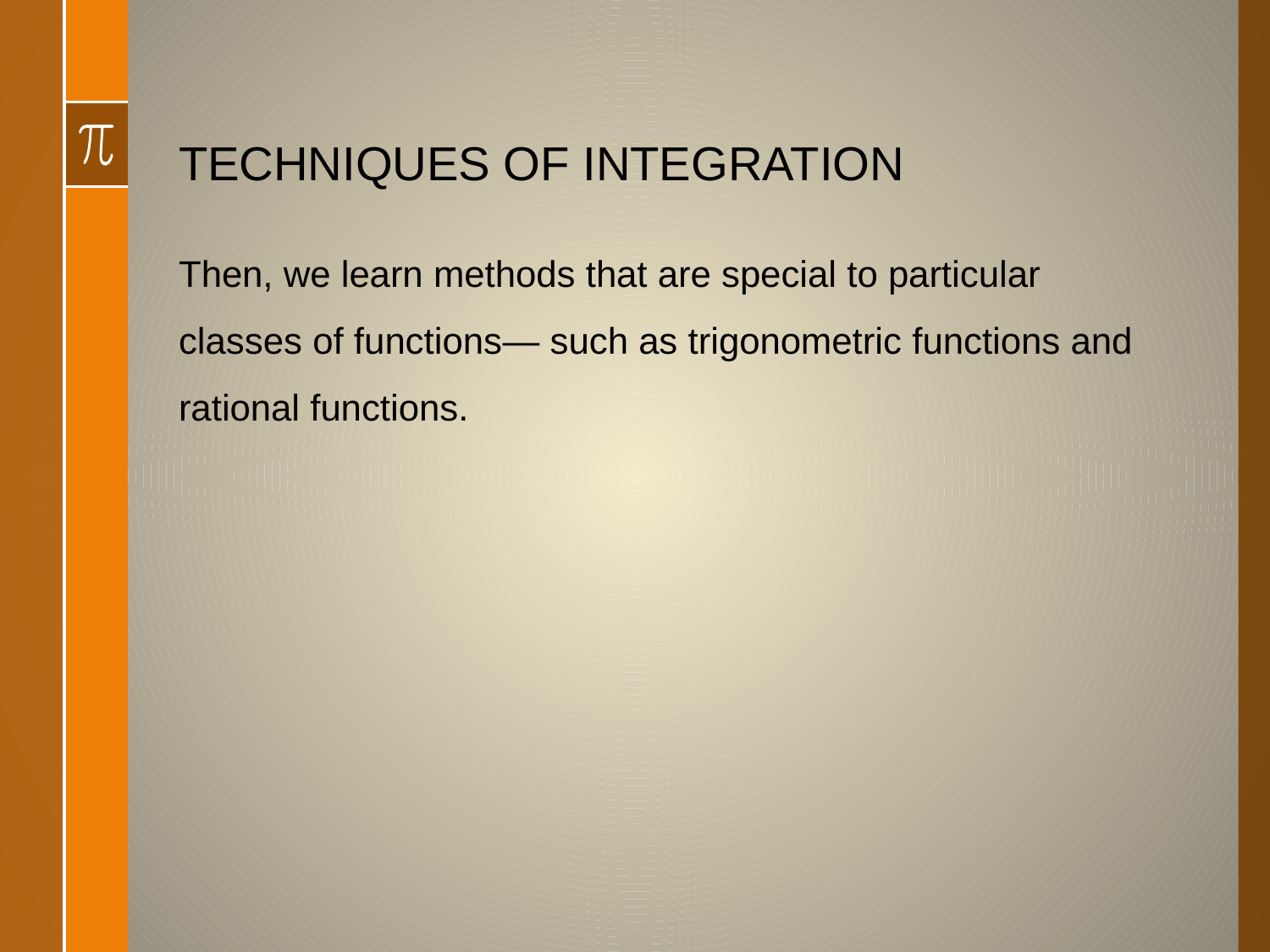

# TECHNIQUES OF INTEGRATION
Then, we learn methods that are special to particular classes of functions— such as trigonometric functions and rational functions.